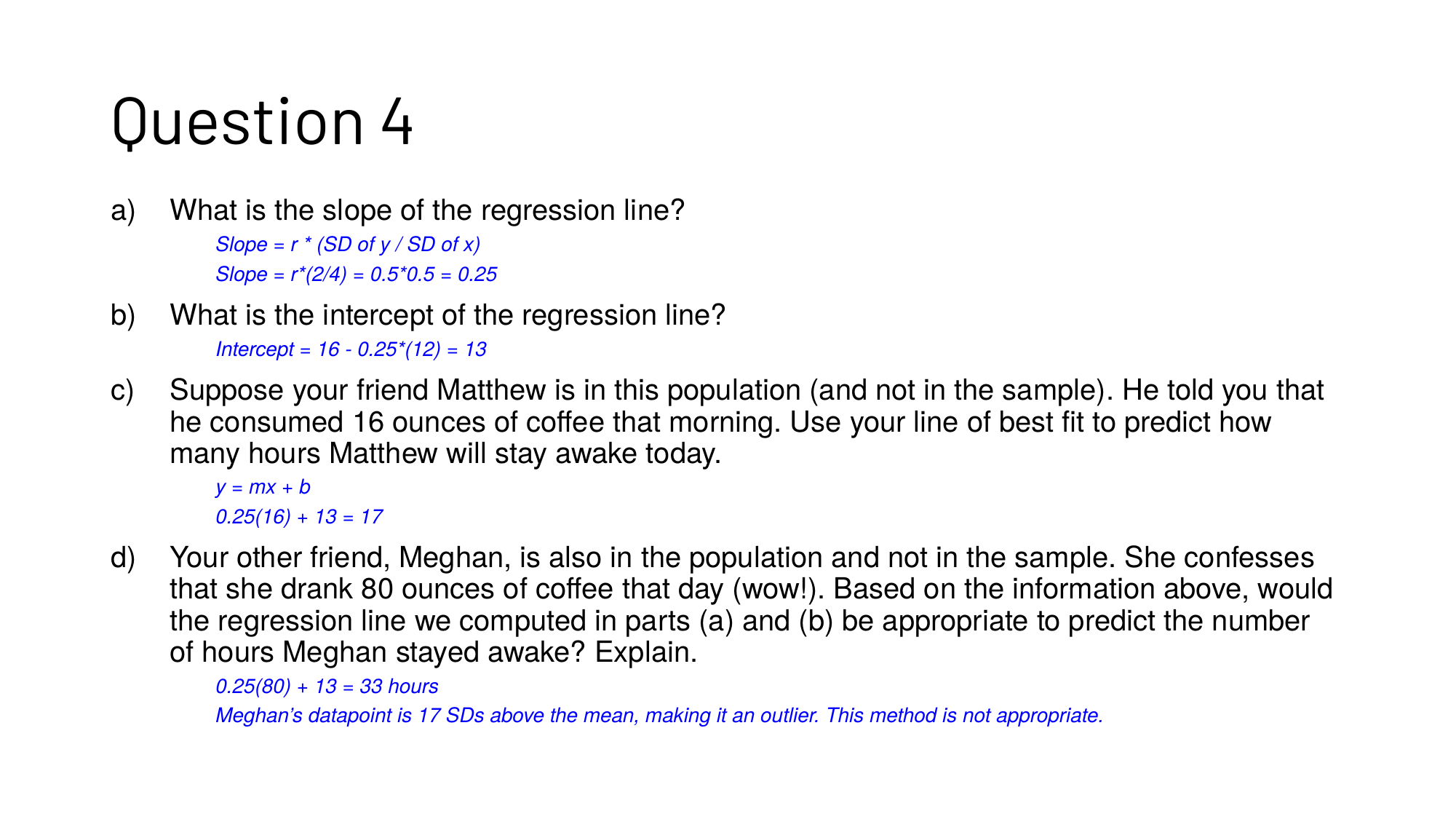

# Question 4
What is the slope of the regression line?
Slope = r * (SD of y / SD of x)
Slope = r*(2/4) = 0.5*0.5 = 0.25
What is the intercept of the regression line?
Intercept = 16 - 0.25*(12) = 13
Suppose your friend Matthew is in this population (and not in the sample). He told you that he consumed 16 ounces of coffee that morning. Use your line of best fit to predict how many hours Matthew will stay awake today.
y = mx + b
0.25(16) + 13 = 17
Your other friend, Meghan, is also in the population and not in the sample. She confesses that she drank 80 ounces of coffee that day (wow!). Based on the information above, would the regression line we computed in parts (a) and (b) be appropriate to predict the number of hours Meghan stayed awake? Explain.
0.25(80) + 13 = 33 hours
Meghan’s datapoint is 17 SDs above the mean, making it an outlier. This method is not appropriate.